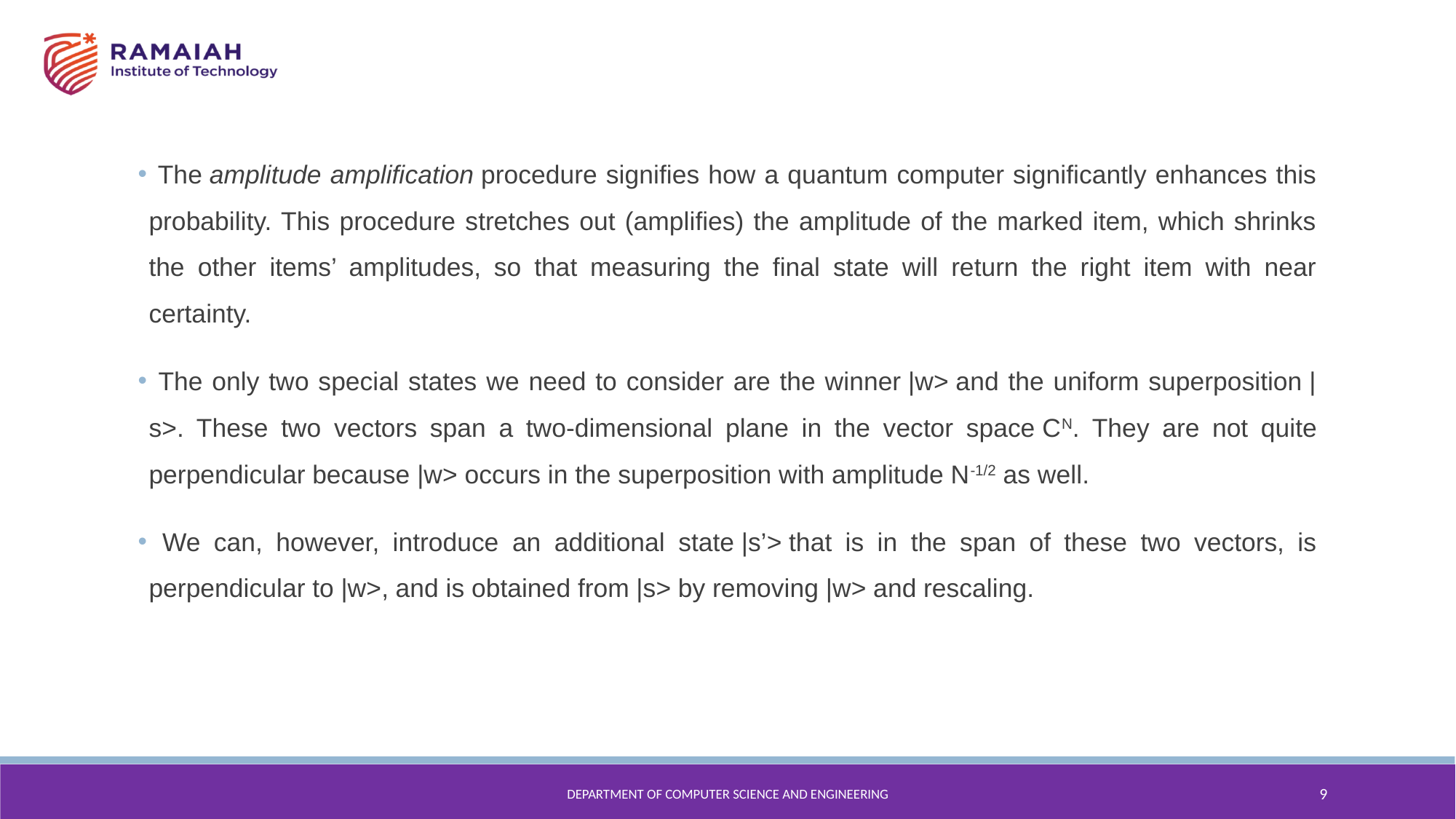

The amplitude amplification procedure signifies how a quantum computer significantly enhances this probability. This procedure stretches out (amplifies) the amplitude of the marked item, which shrinks the other items’ amplitudes, so that measuring the final state will return the right item with near certainty.
 The only two special states we need to consider are the winner |w> and the uniform superposition |s>. These two vectors span a two-dimensional plane in the vector space CN. They are not quite perpendicular because |w> occurs in the superposition with amplitude N-1/2 as well.
 We can, however, introduce an additional state |s’> that is in the span of these two vectors, is perpendicular to |w>, and is obtained from |s> by removing |w> and rescaling.
Department of Computer Science and Engineering
9